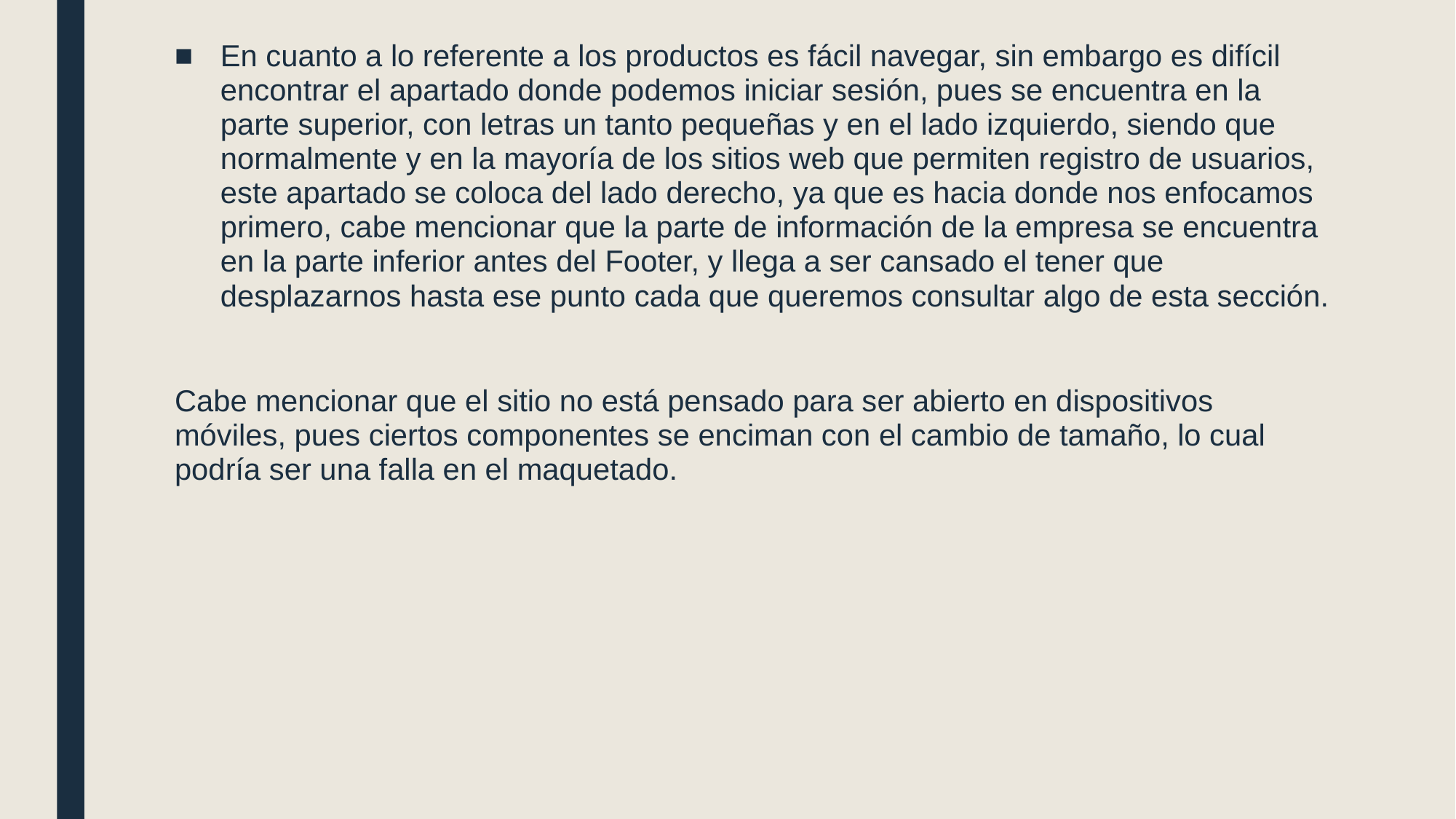

En cuanto a lo referente a los productos es fácil navegar, sin embargo es difícil encontrar el apartado donde podemos iniciar sesión, pues se encuentra en la parte superior, con letras un tanto pequeñas y en el lado izquierdo, siendo que normalmente y en la mayoría de los sitios web que permiten registro de usuarios, este apartado se coloca del lado derecho, ya que es hacia donde nos enfocamos primero, cabe mencionar que la parte de información de la empresa se encuentra en la parte inferior antes del Footer, y llega a ser cansado el tener que desplazarnos hasta ese punto cada que queremos consultar algo de esta sección.

Cabe mencionar que el sitio no está pensado para ser abierto en dispositivos móviles, pues ciertos componentes se enciman con el cambio de tamaño, lo cual podría ser una falla en el maquetado.